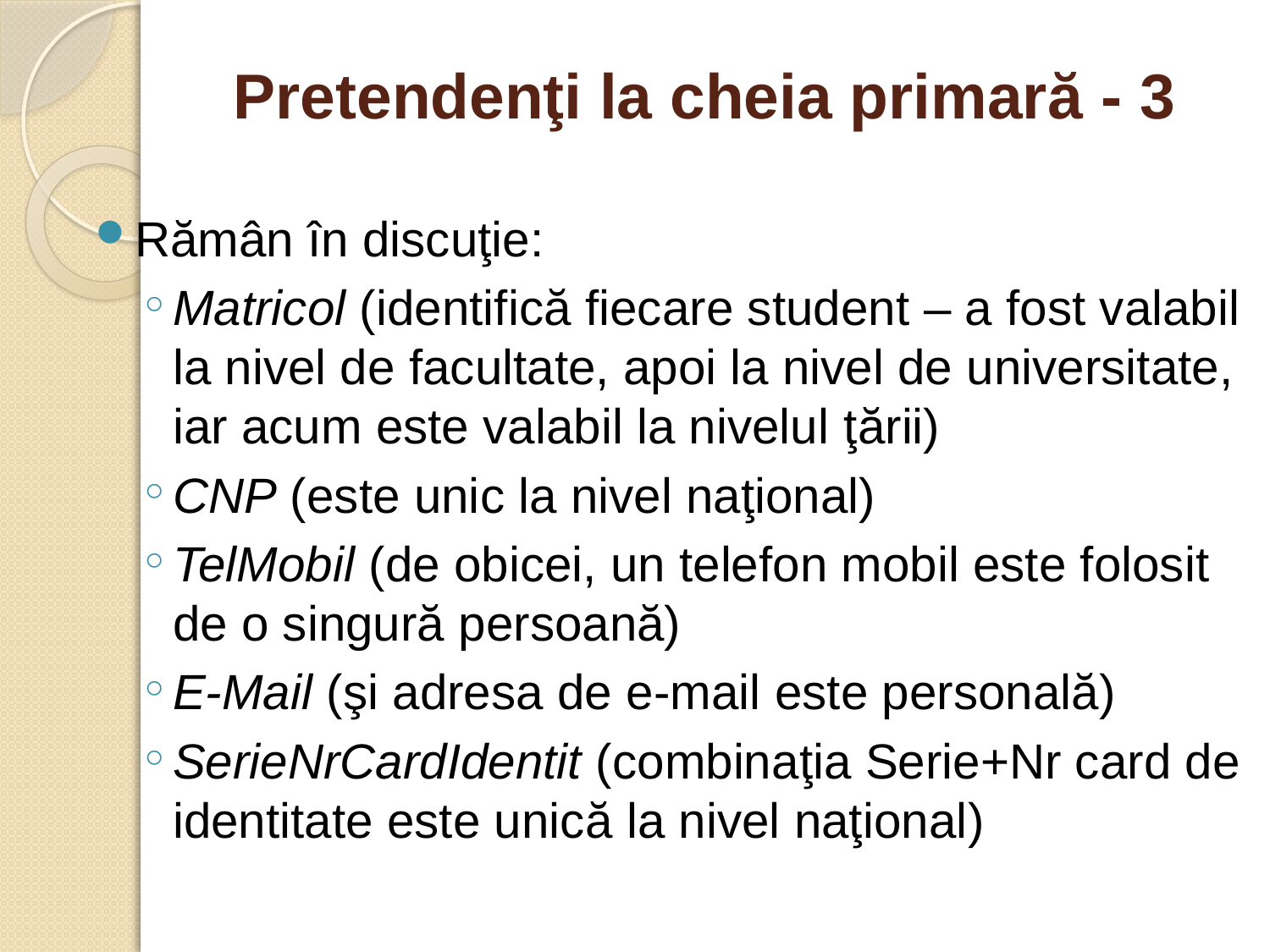

# Pretendenţi la cheia primară - 3
Rămân în discuţie:
Matricol (identifică fiecare student – a fost valabil la nivel de facultate, apoi la nivel de universitate, iar acum este valabil la nivelul ţării)
CNP (este unic la nivel naţional)
TelMobil (de obicei, un telefon mobil este folosit de o singură persoană)
E-Mail (şi adresa de e-mail este personală)
SerieNrCardIdentit (combinaţia Serie+Nr card de identitate este unică la nivel naţional)